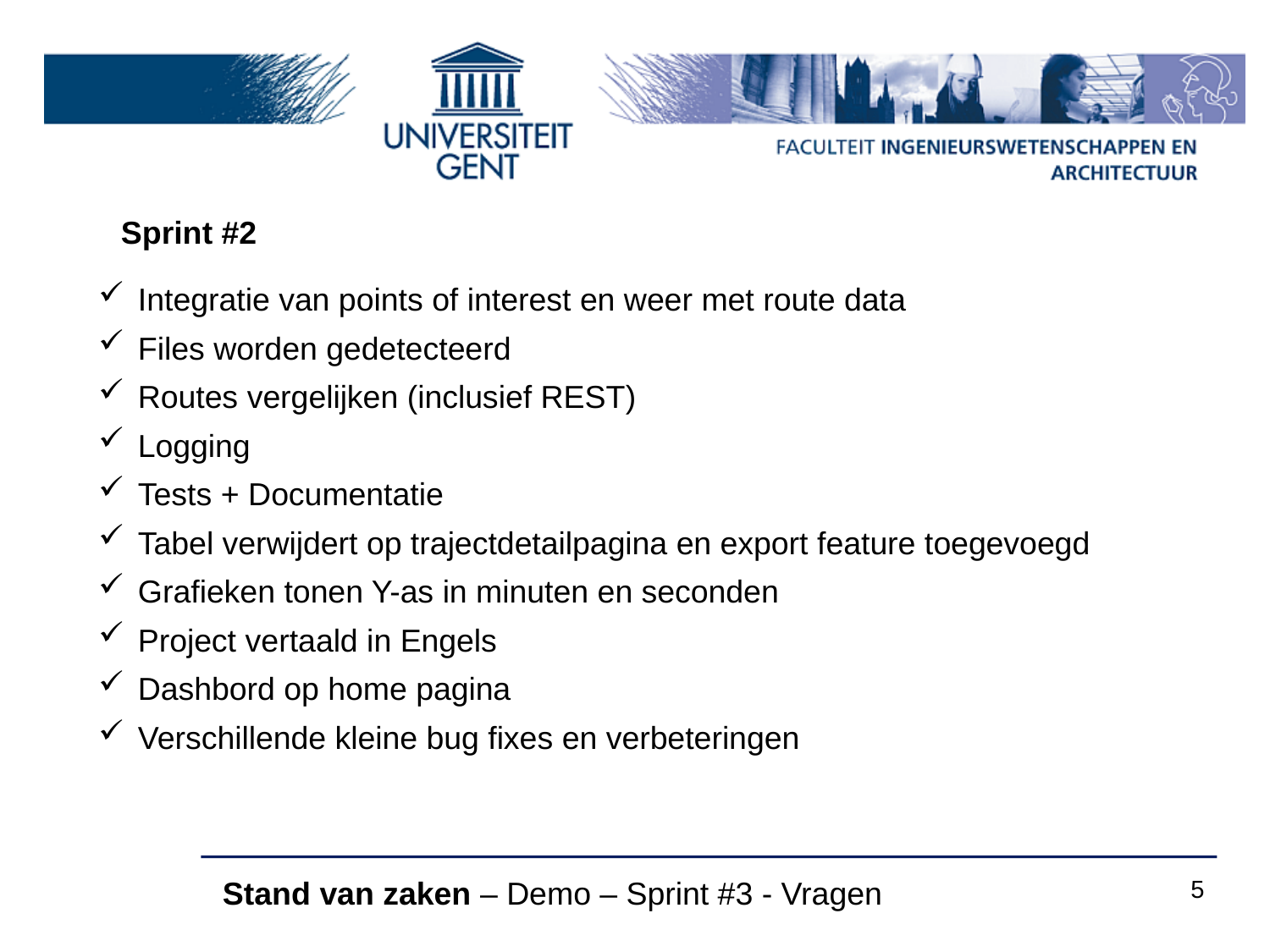

Sprint #2
Integratie van points of interest en weer met route data
Files worden gedetecteerd
Routes vergelijken (inclusief REST)
Logging
Tests + Documentatie
Tabel verwijdert op trajectdetailpagina en export feature toegevoegd
Grafieken tonen Y-as in minuten en seconden
Project vertaald in Engels
Dashbord op home pagina
Verschillende kleine bug fixes en verbeteringen

Stand van zaken – Demo – Sprint #3 - Vragen
5